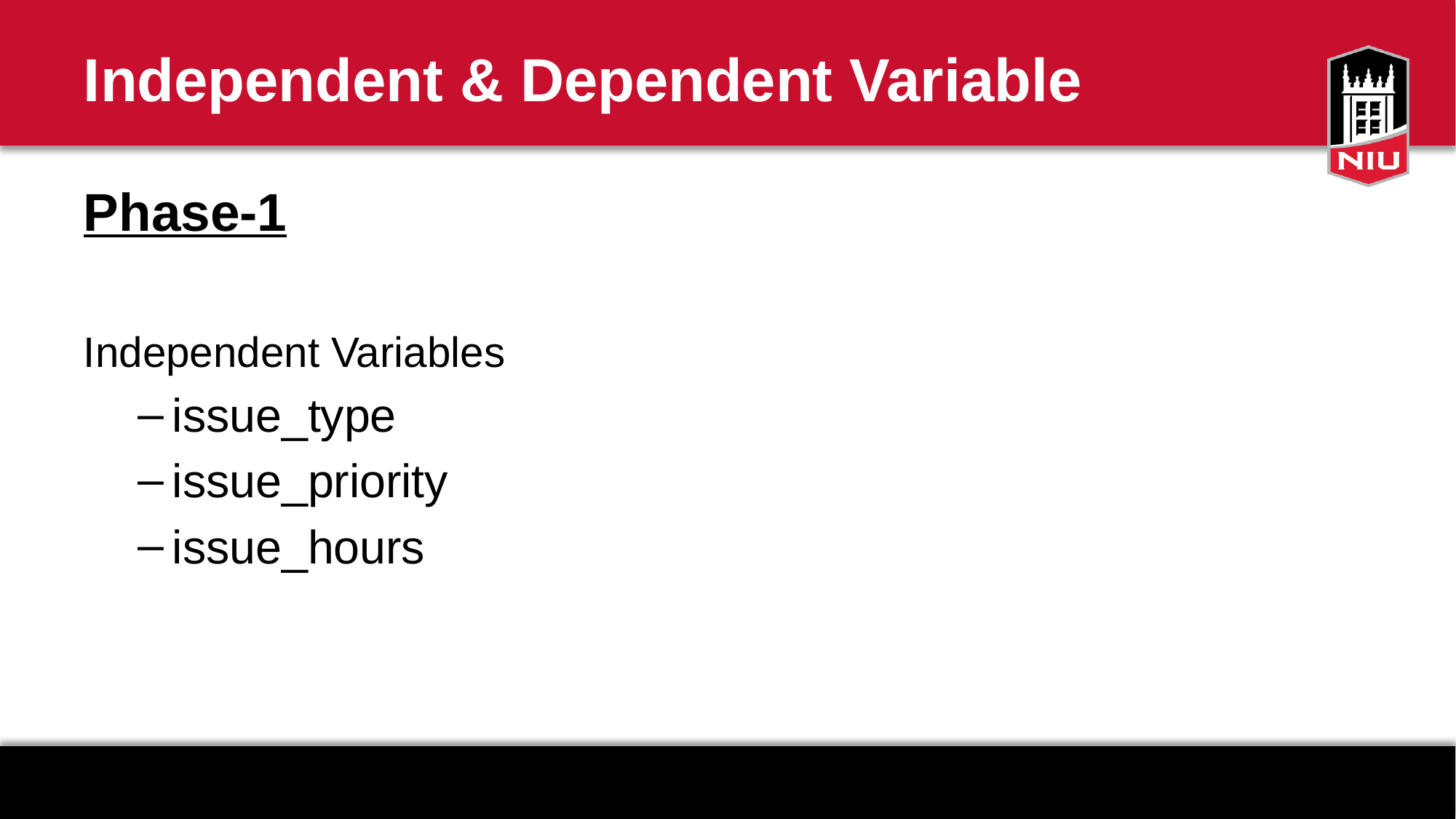

# Independent & Dependent Variable
Phase-1

Independent Variables
issue_type
issue_priority
issue_hours